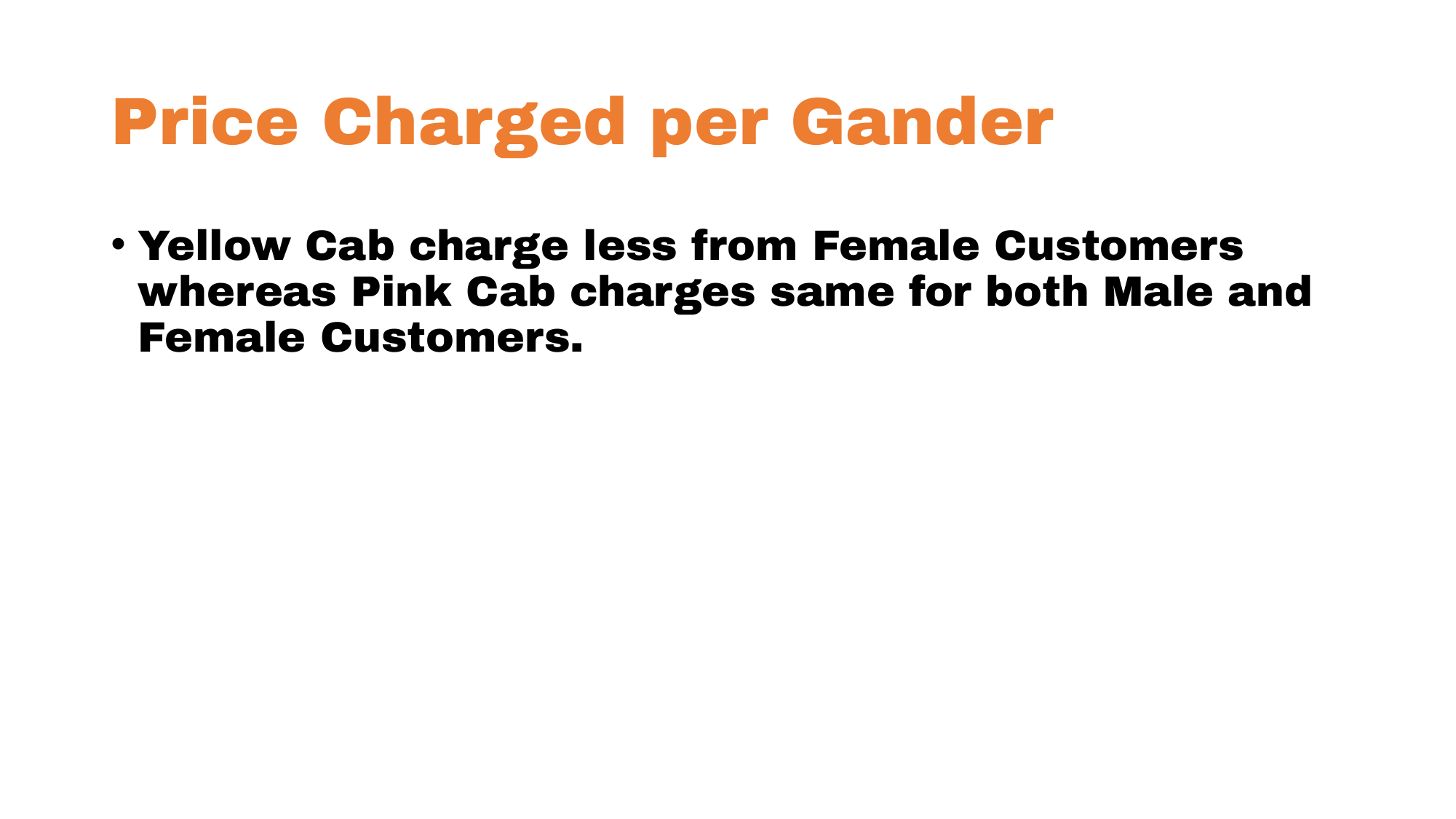

# Price Charged per Gander
Yellow Cab charge less from Female Customers whereas Pink Cab charges same for both Male and Female Customers.